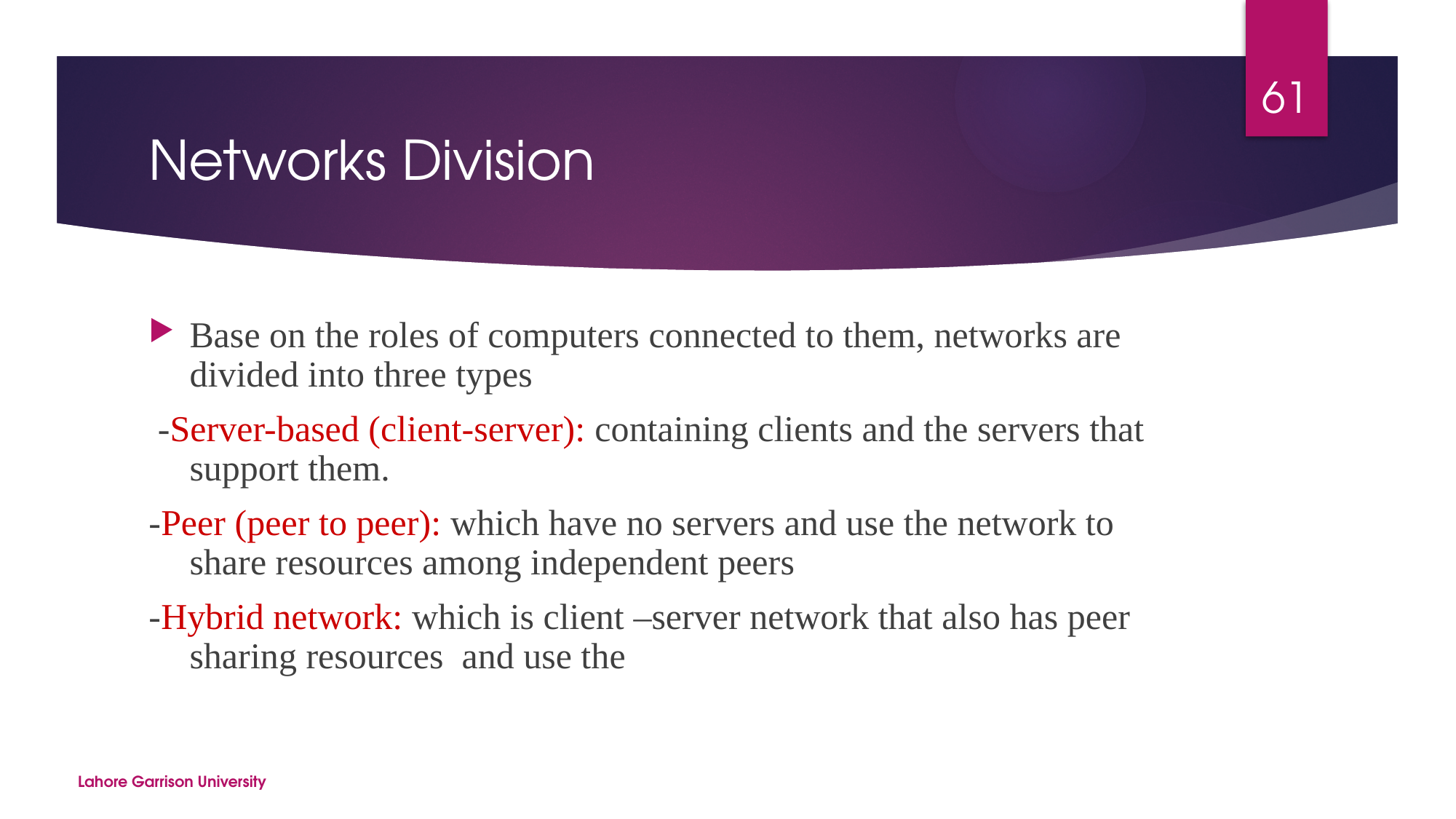

61
# Networks Division
Base on the roles of computers connected to them, networks are divided into three types
 -Server-based (client-server): containing clients and the servers that support them.
-Peer (peer to peer): which have no servers and use the network to share resources among independent peers
-Hybrid network: which is client –server network that also has peer sharing resources  and use the

Lahore Garrison University